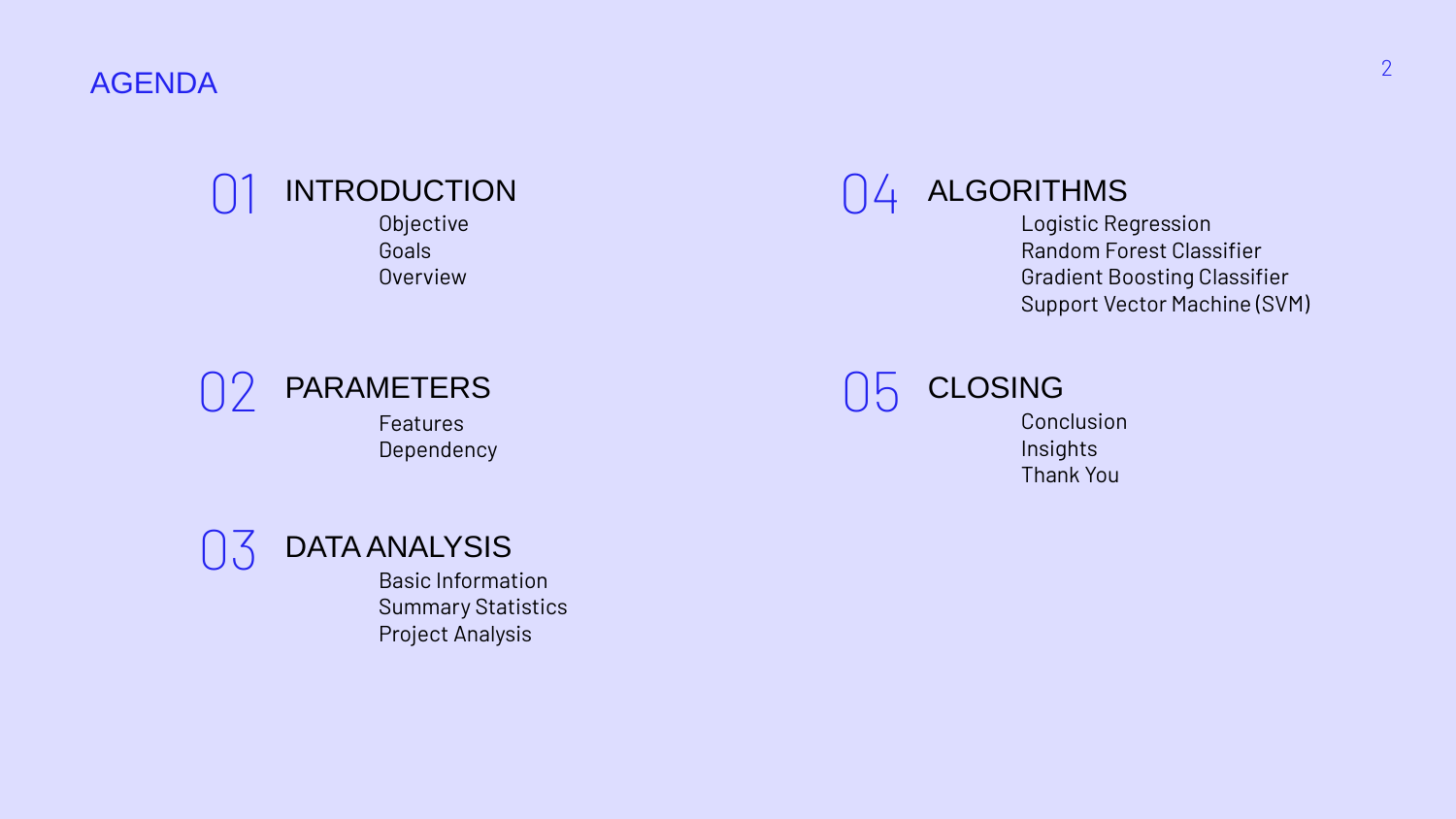

2
AGENDA
INTRODUCTION
ALGORITHMS
01
04
Logistic Regression
Random Forest Classifier
Gradient Boosting Classifier
Support Vector Machine (SVM)
Objective
Goals
Overview
PARAMETERS
CLOSING
02
05
Conclusion
Insights
Thank You
Features
Dependency
DATA ANALYSIS
03
Basic Information
Summary Statistics
Project Analysis